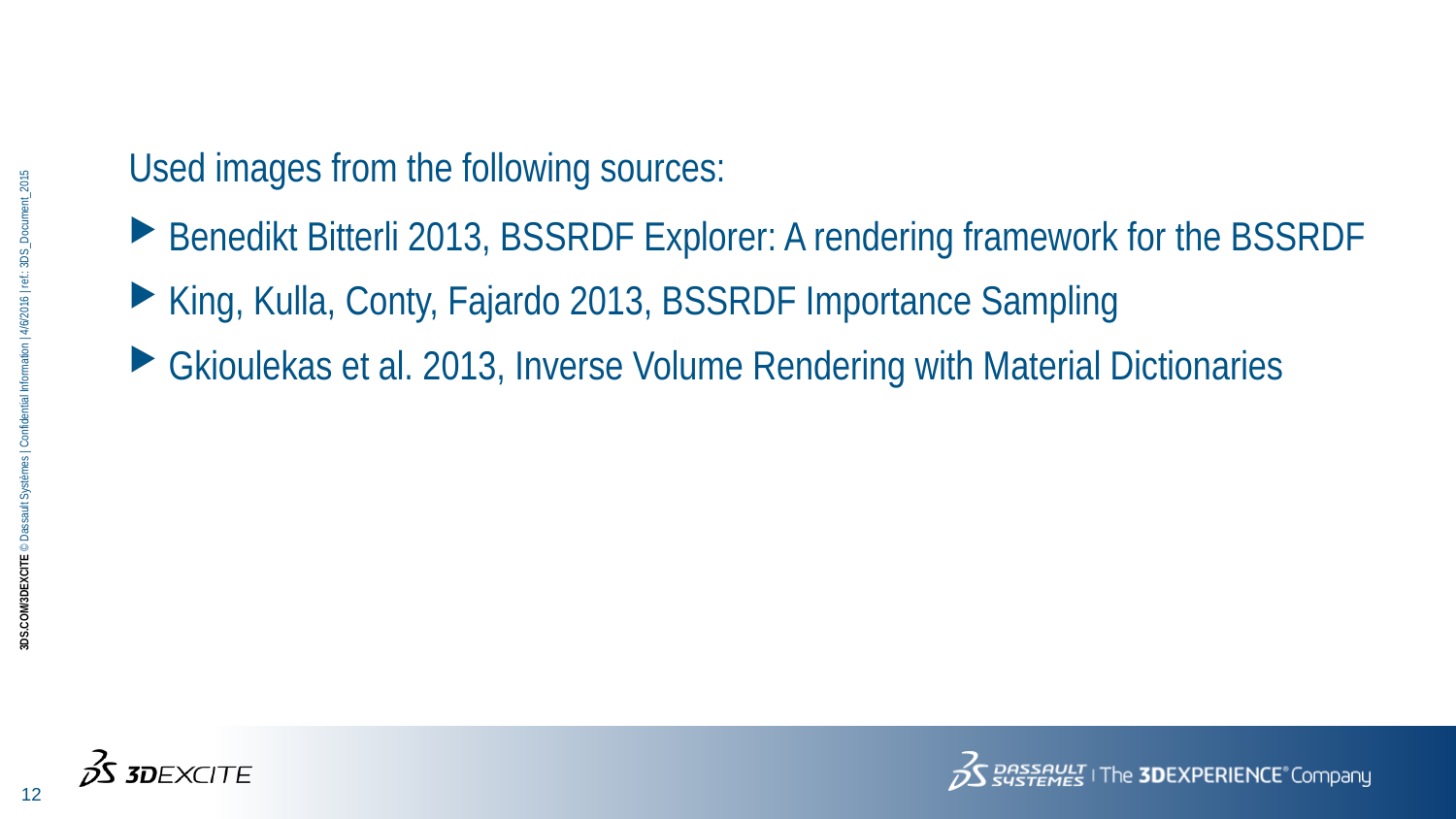

#
Used images from the following sources:
Benedikt Bitterli 2013, BSSRDF Explorer: A rendering framework for the BSSRDF
King, Kulla, Conty, Fajardo 2013, BSSRDF Importance Sampling
Gkioulekas et al. 2013, Inverse Volume Rendering with Material Dictionaries